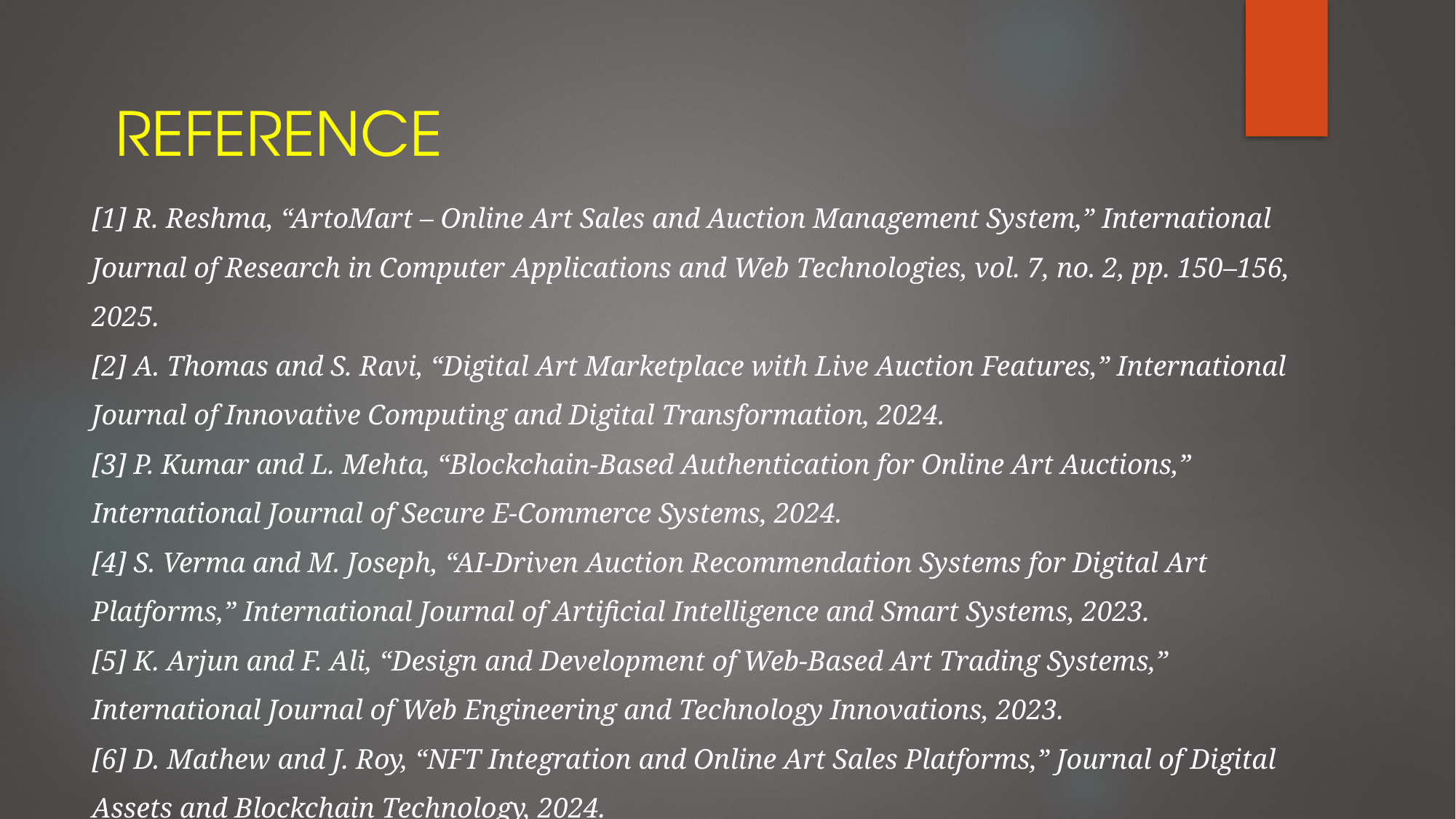

REFERENCE
[1] R. Reshma, “ArtoMart – Online Art Sales and Auction Management System,” International Journal of Research in Computer Applications and Web Technologies, vol. 7, no. 2, pp. 150–156, 2025.
[2] A. Thomas and S. Ravi, “Digital Art Marketplace with Live Auction Features,” International Journal of Innovative Computing and Digital Transformation, 2024.
[3] P. Kumar and L. Mehta, “Blockchain-Based Authentication for Online Art Auctions,” International Journal of Secure E-Commerce Systems, 2024.
[4] S. Verma and M. Joseph, “AI-Driven Auction Recommendation Systems for Digital Art Platforms,” International Journal of Artificial Intelligence and Smart Systems, 2023.
[5] K. Arjun and F. Ali, “Design and Development of Web-Based Art Trading Systems,” International Journal of Web Engineering and Technology Innovations, 2023.
[6] D. Mathew and J. Roy, “NFT Integration and Online Art Sales Platforms,” Journal of Digital Assets and Blockchain Technology, 2024.